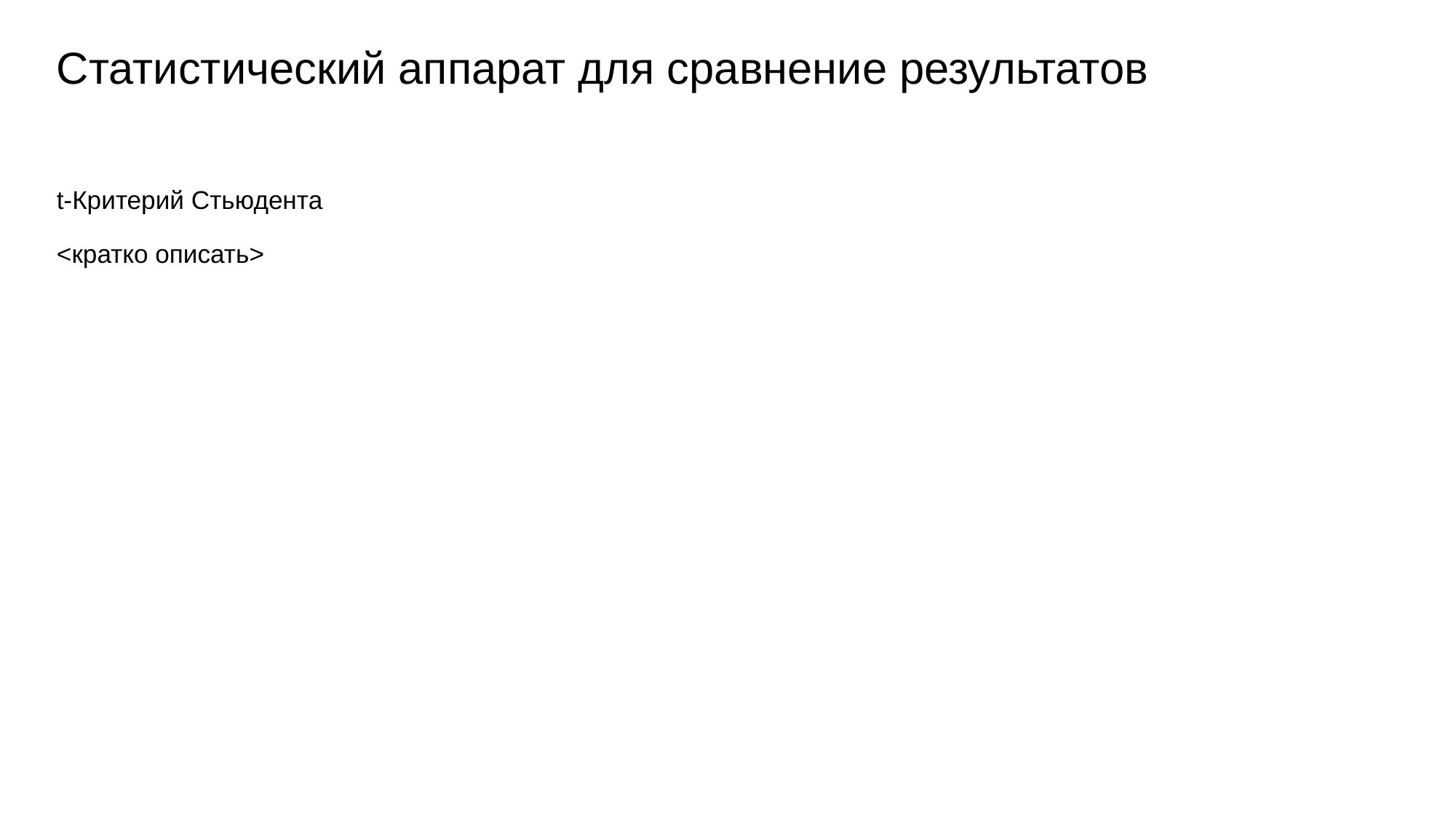

# Статистический аппарат для сравнение результатов
t-Критерий Стьюдента
<кратко описать>